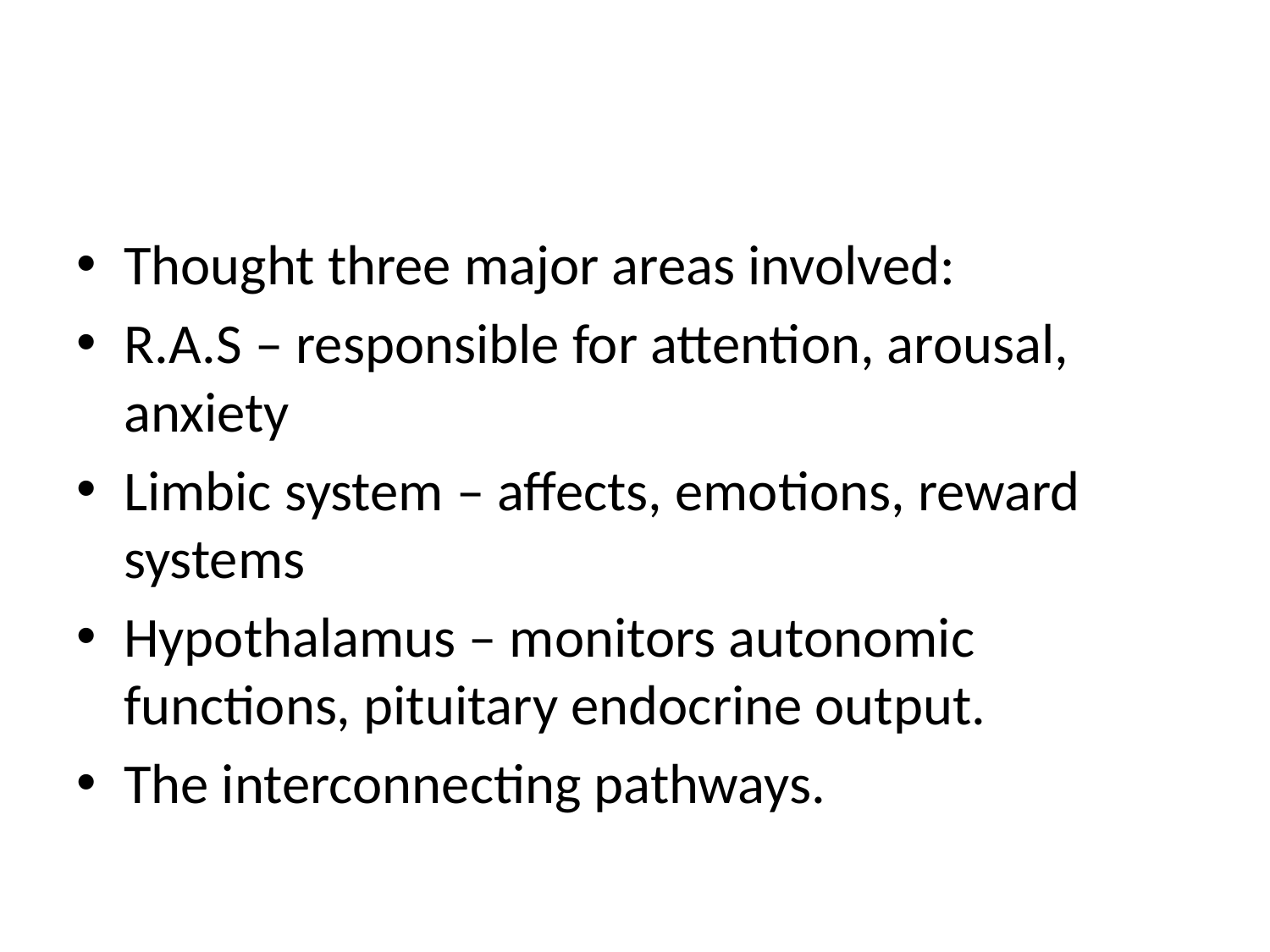

#
Thought three major areas involved:
R.A.S – responsible for attention, arousal, anxiety
Limbic system – affects, emotions, reward systems
Hypothalamus – monitors autonomic functions, pituitary endocrine output.
The interconnecting pathways.